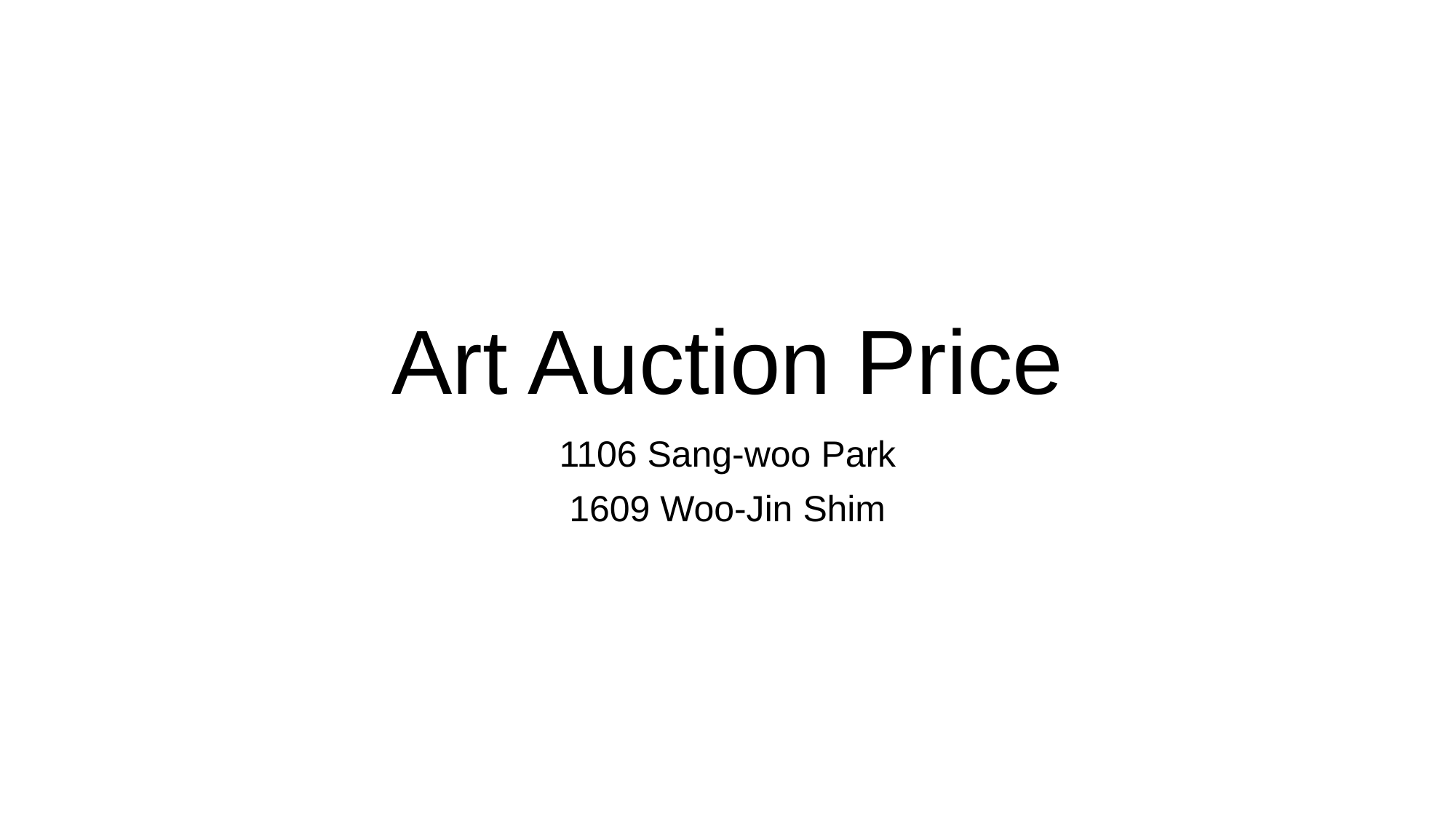

# Art Auction Price
1106 Sang-woo Park
1609 Woo-Jin Shim